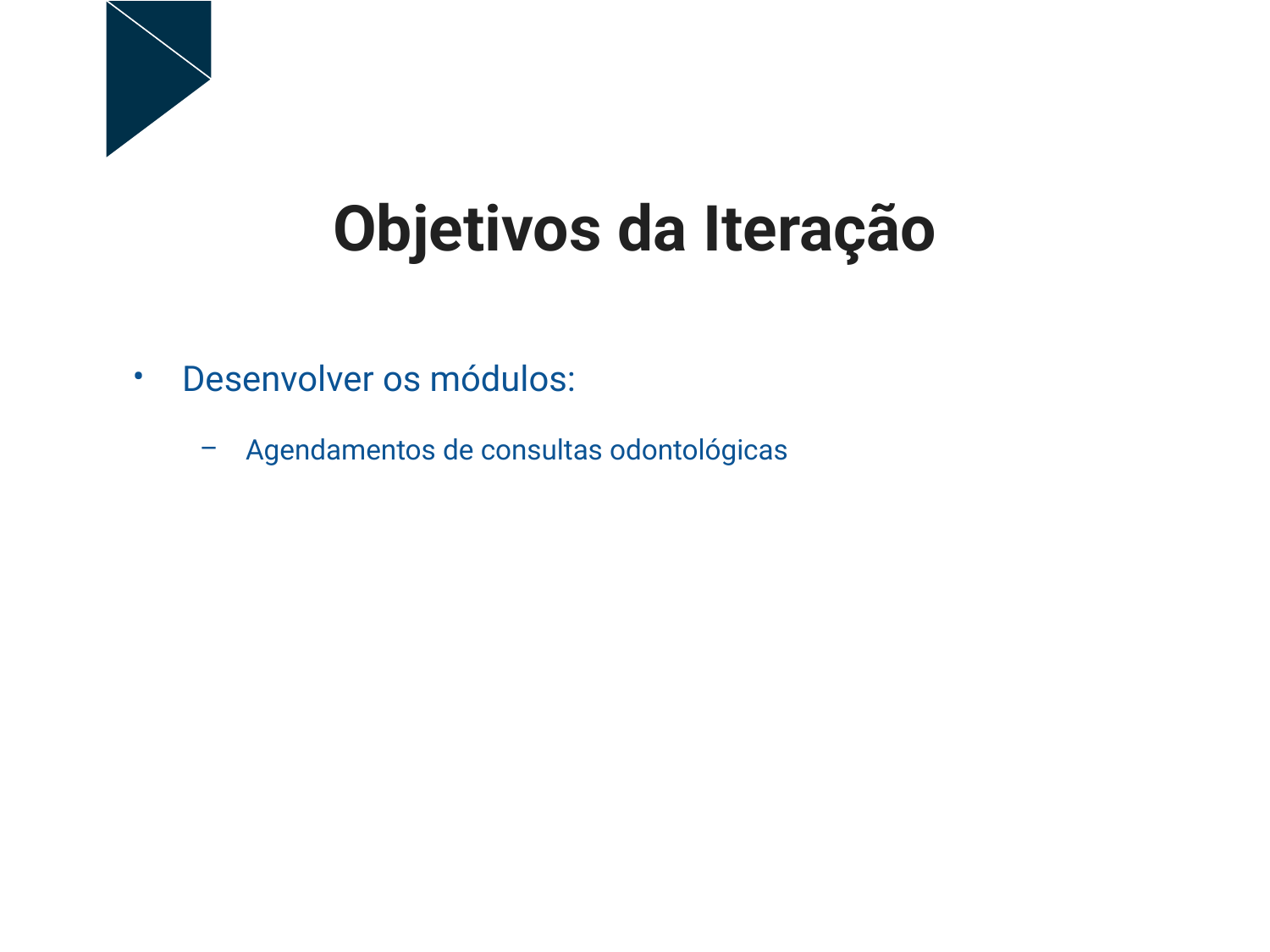

# Objetivos da Iteração

Desenvolver os módulos:
Agendamentos de consultas odontológicas